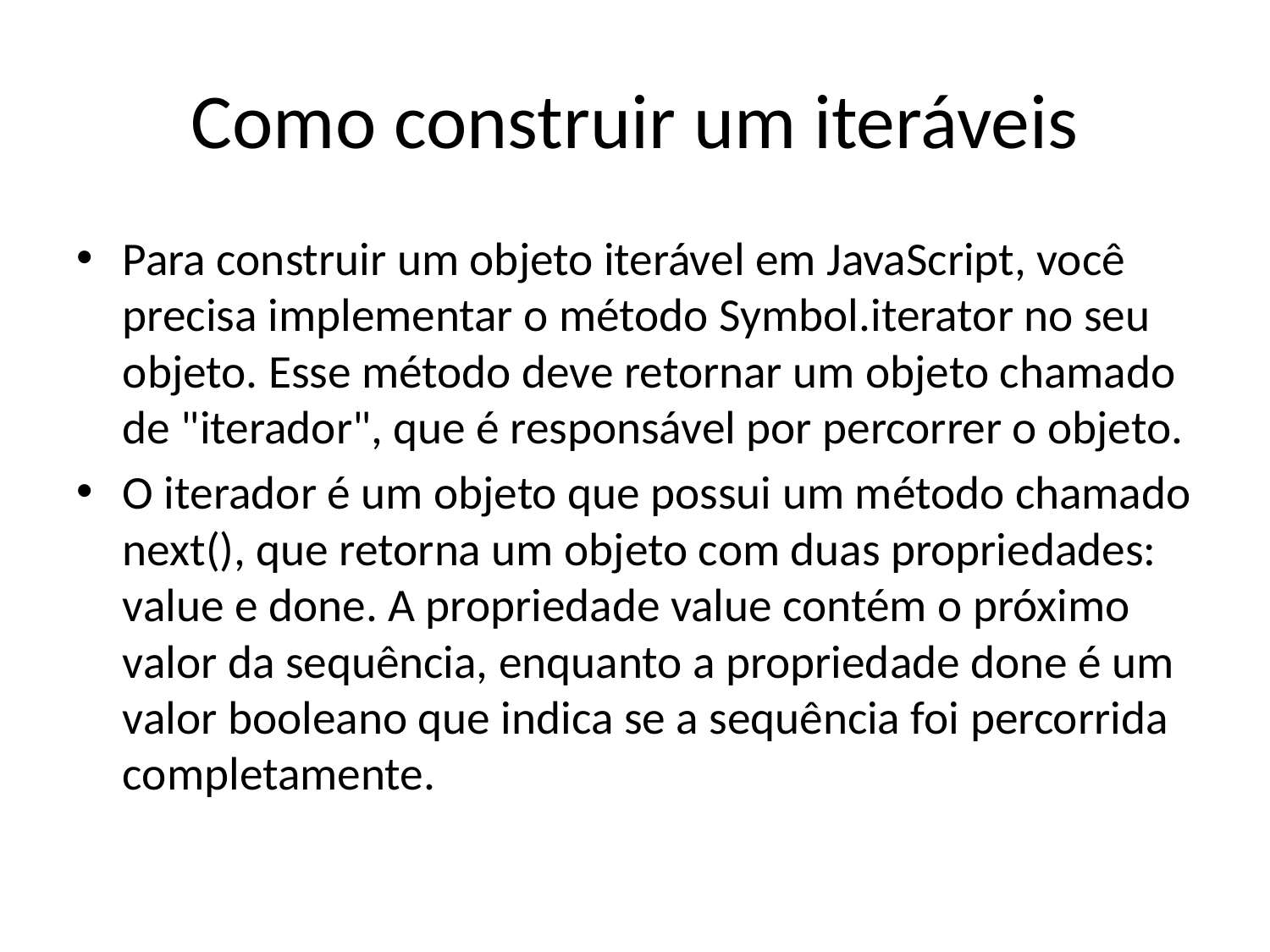

# Como construir um iteráveis
Para construir um objeto iterável em JavaScript, você precisa implementar o método Symbol.iterator no seu objeto. Esse método deve retornar um objeto chamado de "iterador", que é responsável por percorrer o objeto.
O iterador é um objeto que possui um método chamado next(), que retorna um objeto com duas propriedades: value e done. A propriedade value contém o próximo valor da sequência, enquanto a propriedade done é um valor booleano que indica se a sequência foi percorrida completamente.